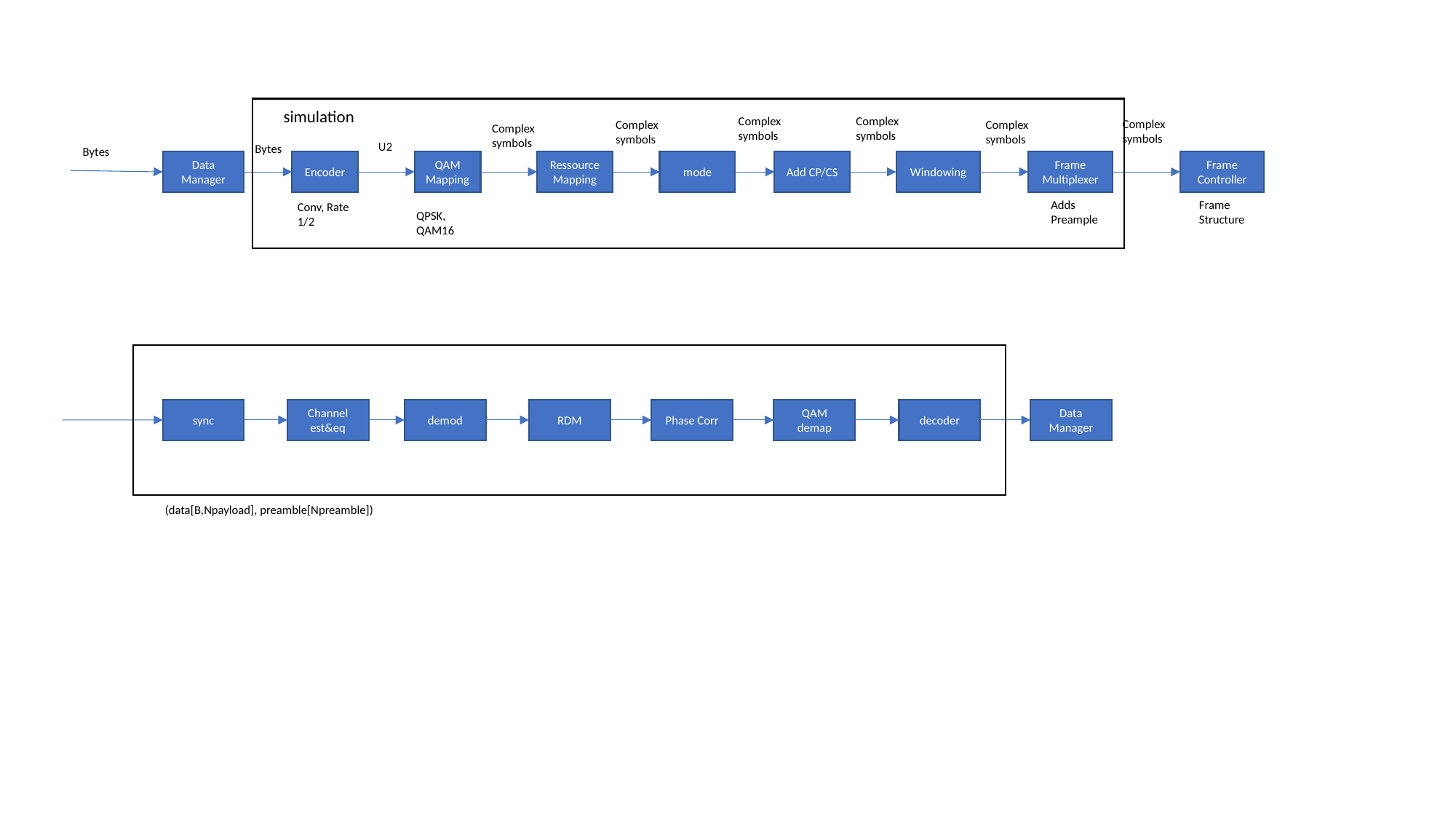

simulation
Complex symbols
Complex symbols
Complex symbols
Complex symbols
Complex symbols
Complex symbols
U2
Bytes
Bytes
Frame Controller
Data Manager
Frame Multiplexer
Windowing
Ressource
Mapping
mode
Add CP/CS
Encoder
QAM
Mapping
Adds Preample
Frame Structure
Conv, Rate 1/2
QPSK, QAM16

decoder
Data Manager
QAM demap
RDM
Phase Corr
demod
sync
Channel est&eq
(data[B,Npayload], preamble[Npreamble])